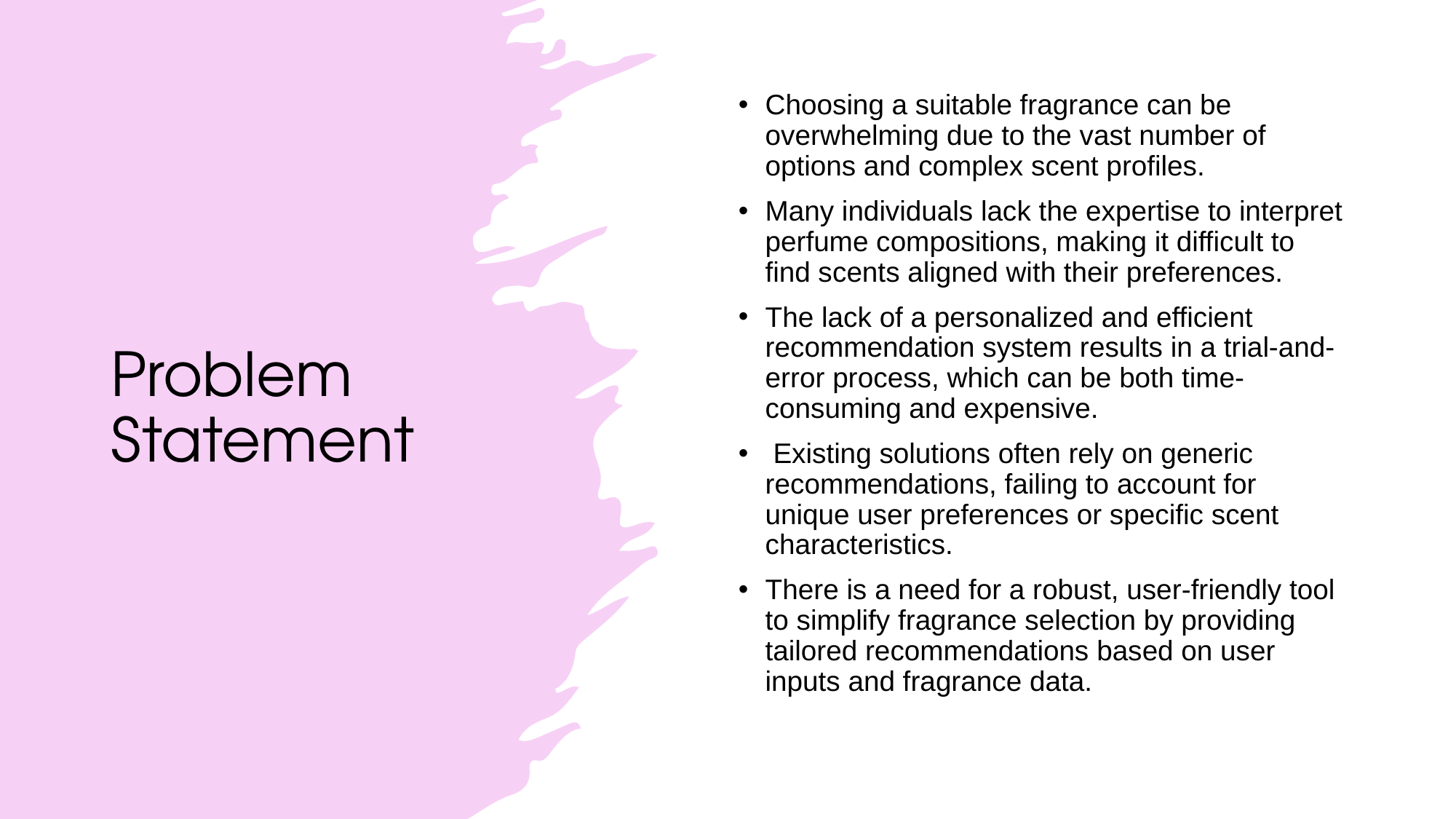

# Problem Statement
Choosing a suitable fragrance can be overwhelming due to the vast number of options and complex scent profiles.
Many individuals lack the expertise to interpret perfume compositions, making it difficult to find scents aligned with their preferences.
The lack of a personalized and efficient recommendation system results in a trial-and-error process, which can be both time-consuming and expensive.
 Existing solutions often rely on generic recommendations, failing to account for unique user preferences or specific scent characteristics.
There is a need for a robust, user-friendly tool to simplify fragrance selection by providing tailored recommendations based on user inputs and fragrance data.